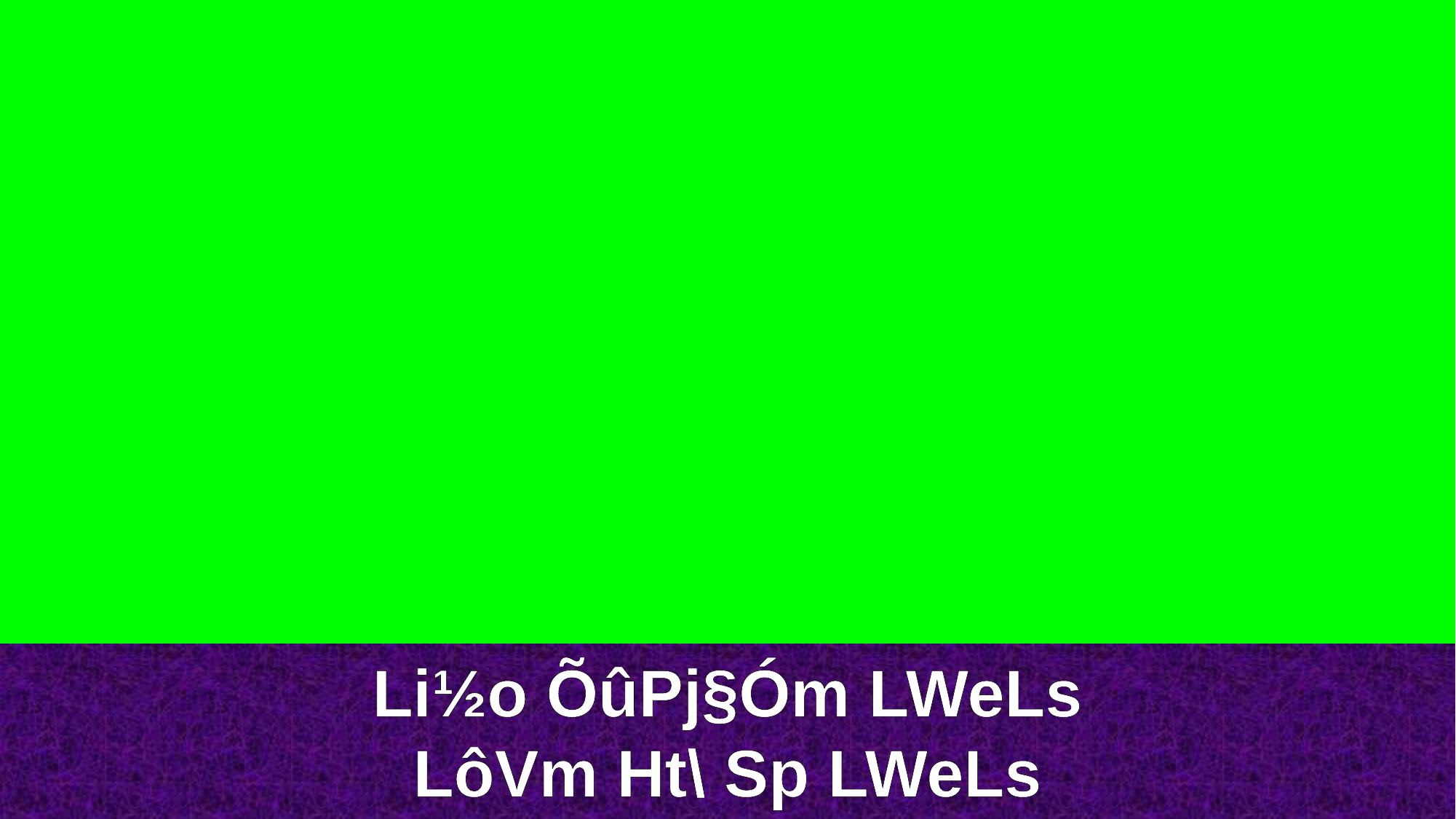

Li½o ÕûPj§Óm LWeLs
LôVm Ht\ Sp LWeLs